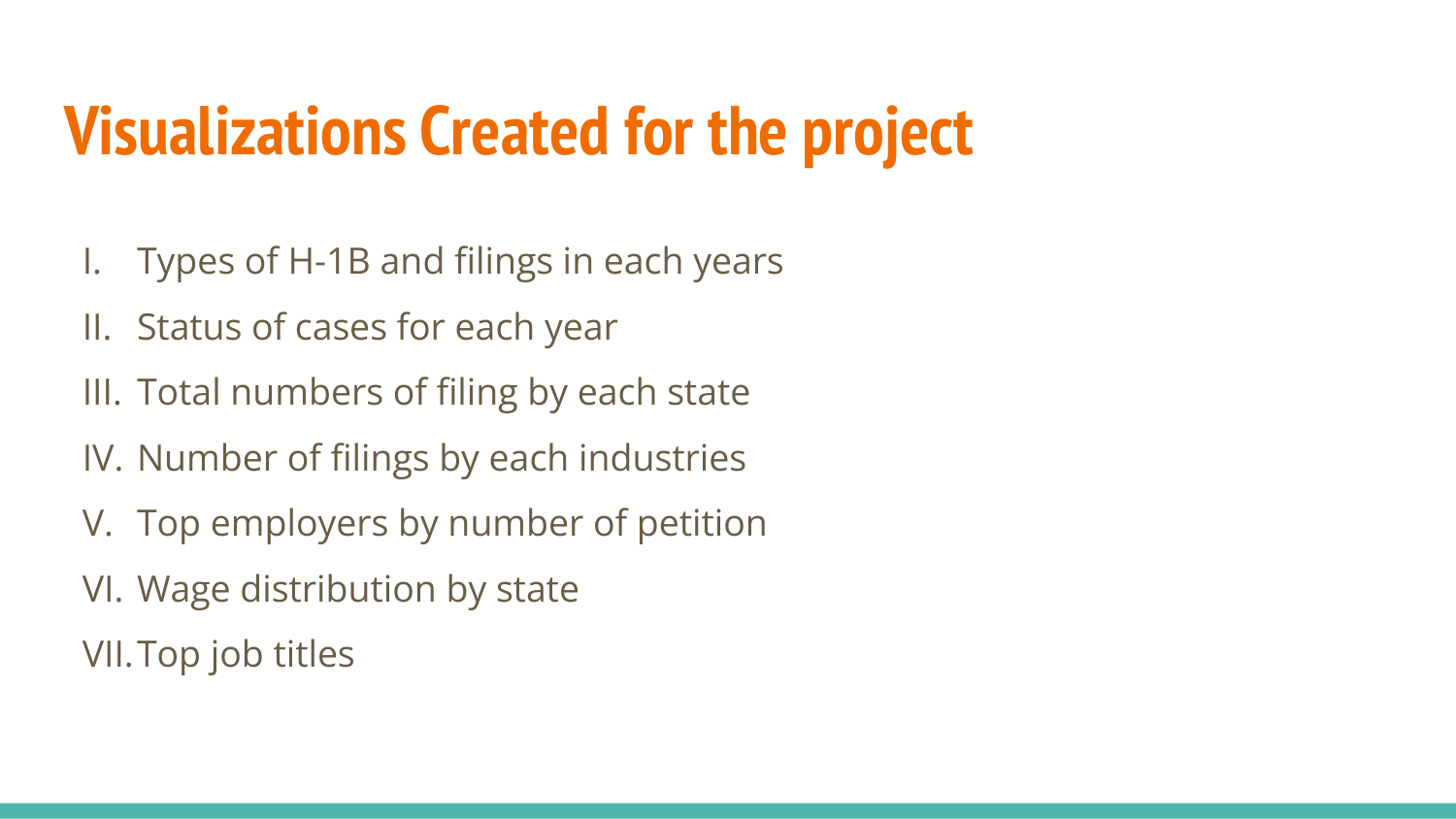

# Visualizations Created for the project
Types of H-1B and filings in each years
Status of cases for each year
Total numbers of filing by each state
Number of filings by each industries
Top employers by number of petition
Wage distribution by state
Top job titles